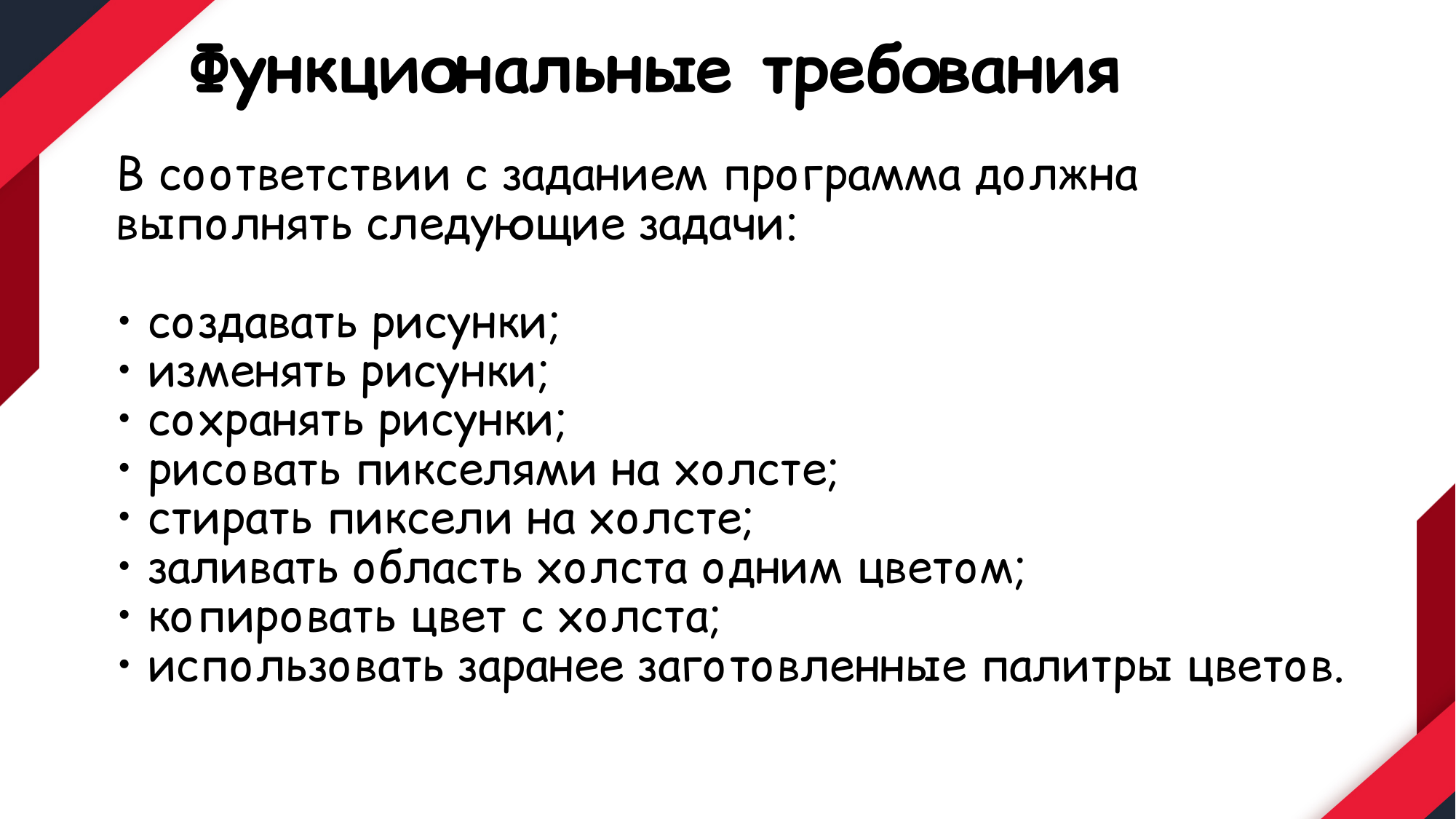

# Функциональные требования
В соответствии с заданием программа должна выполнять следующие задачи:

• создавать рисунки;
• изменять рисунки;
• сохранять рисунки;
• рисовать пикселями на холсте;
• стирать пиксели на холсте;
• заливать область холста одним цветом;
• копировать цвет с холста;
• использовать заранее заготовленные палитры цветов.